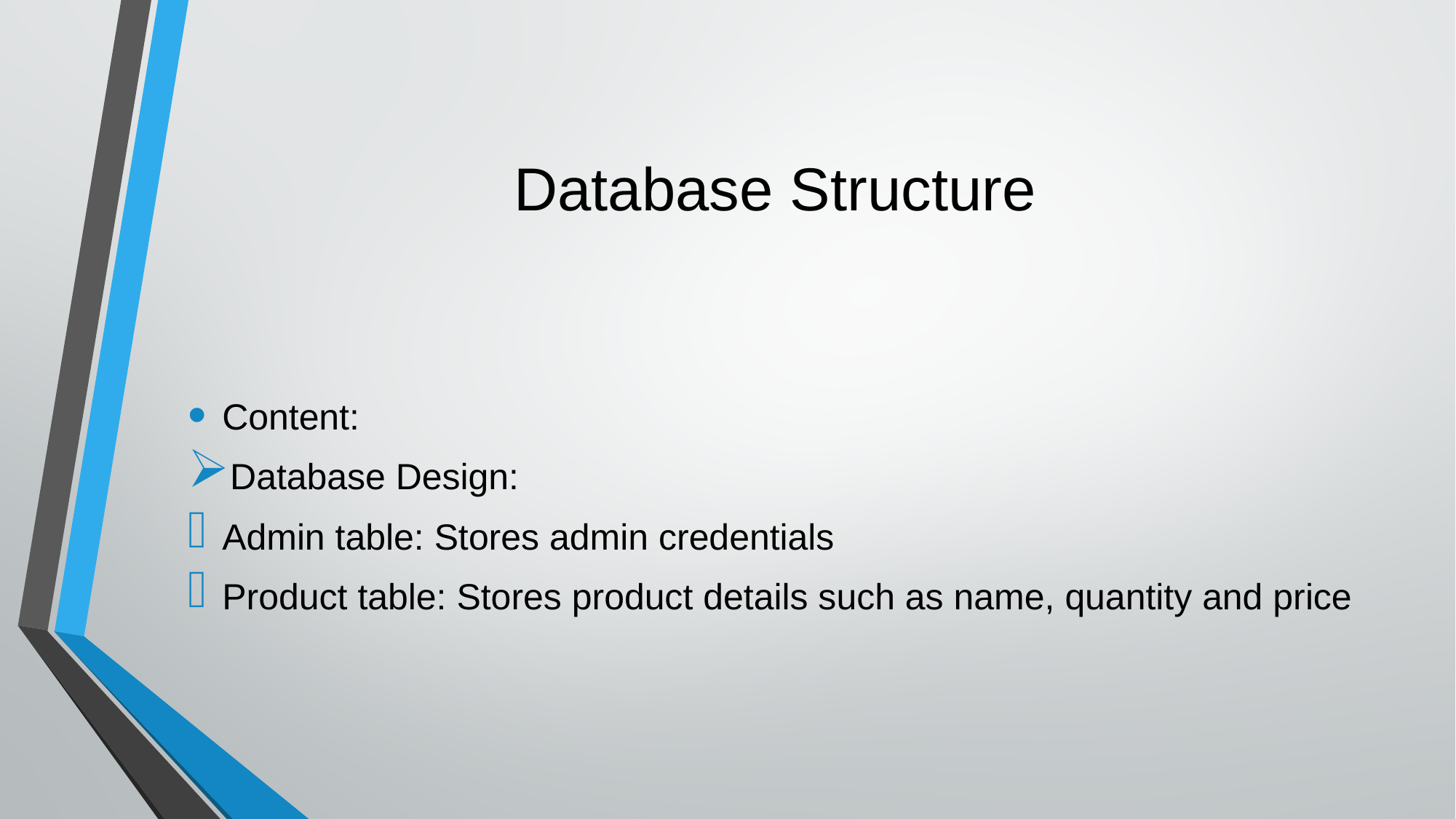

# Database Structure
Content:
Database Design:
Admin table: Stores admin credentials
Product table: Stores product details such as name, quantity and price